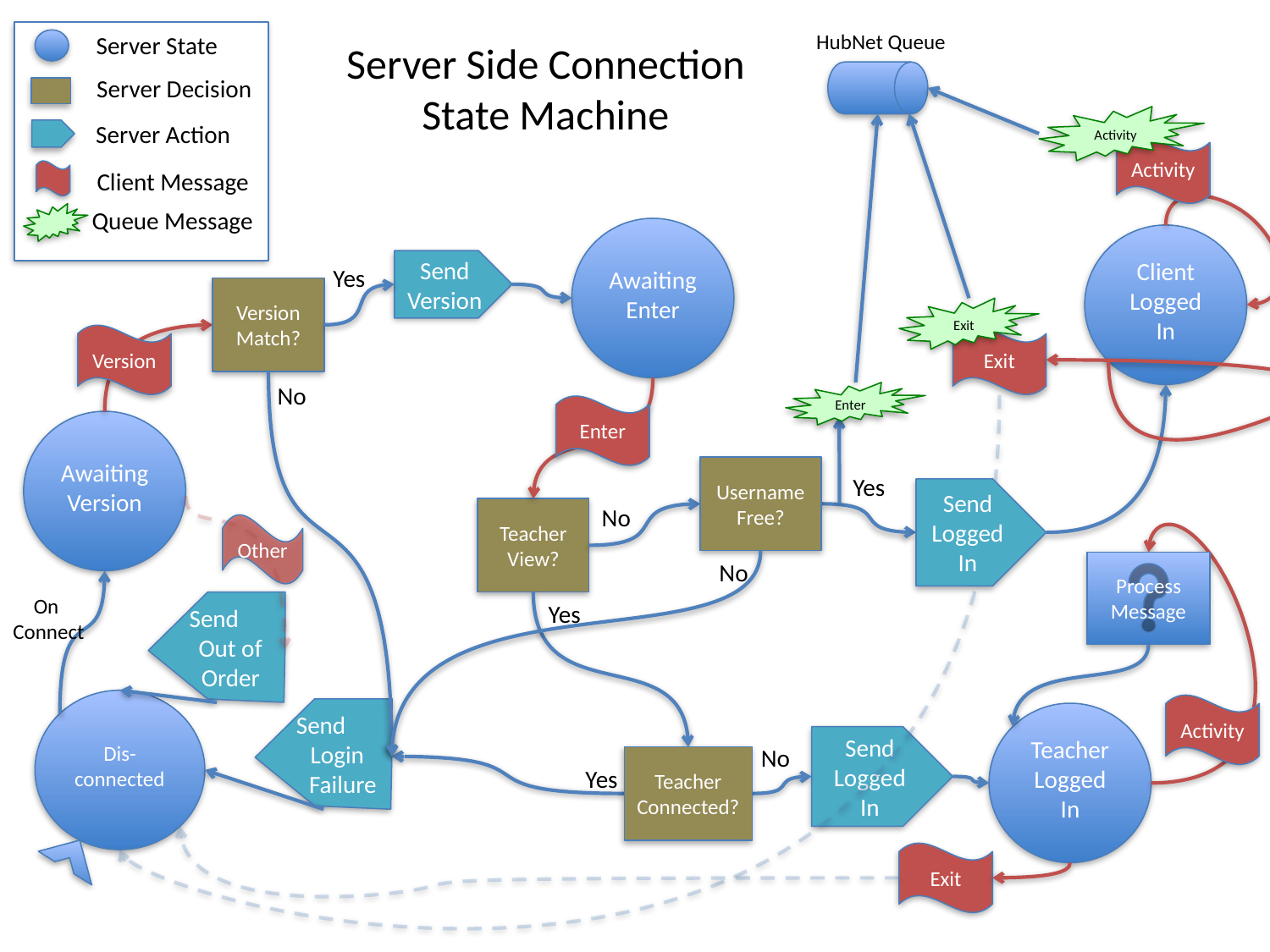

HubNet Queue

Server State

Server Side Connection
State Machine
Server Decision

Activity
Server Action

Activity
Client Message

Queue Message

Awaiting
Enter

Client
Logged In

Send
Version
Yes
Version Match?
Exit
Version
Exit
No
Enter
Enter

Awaiting
Version

Username Free?
Yes
Send
Logged
In
No
Teacher
View?
Other
No
Process Message
On
Connect
     Send
     Out of
     Order
Yes

Dis-connected

Activity
     Send
     Login
       Failure

Teacher Logged In

Send
Logged
In
No
Teacher
Connected?
Yes
Exit